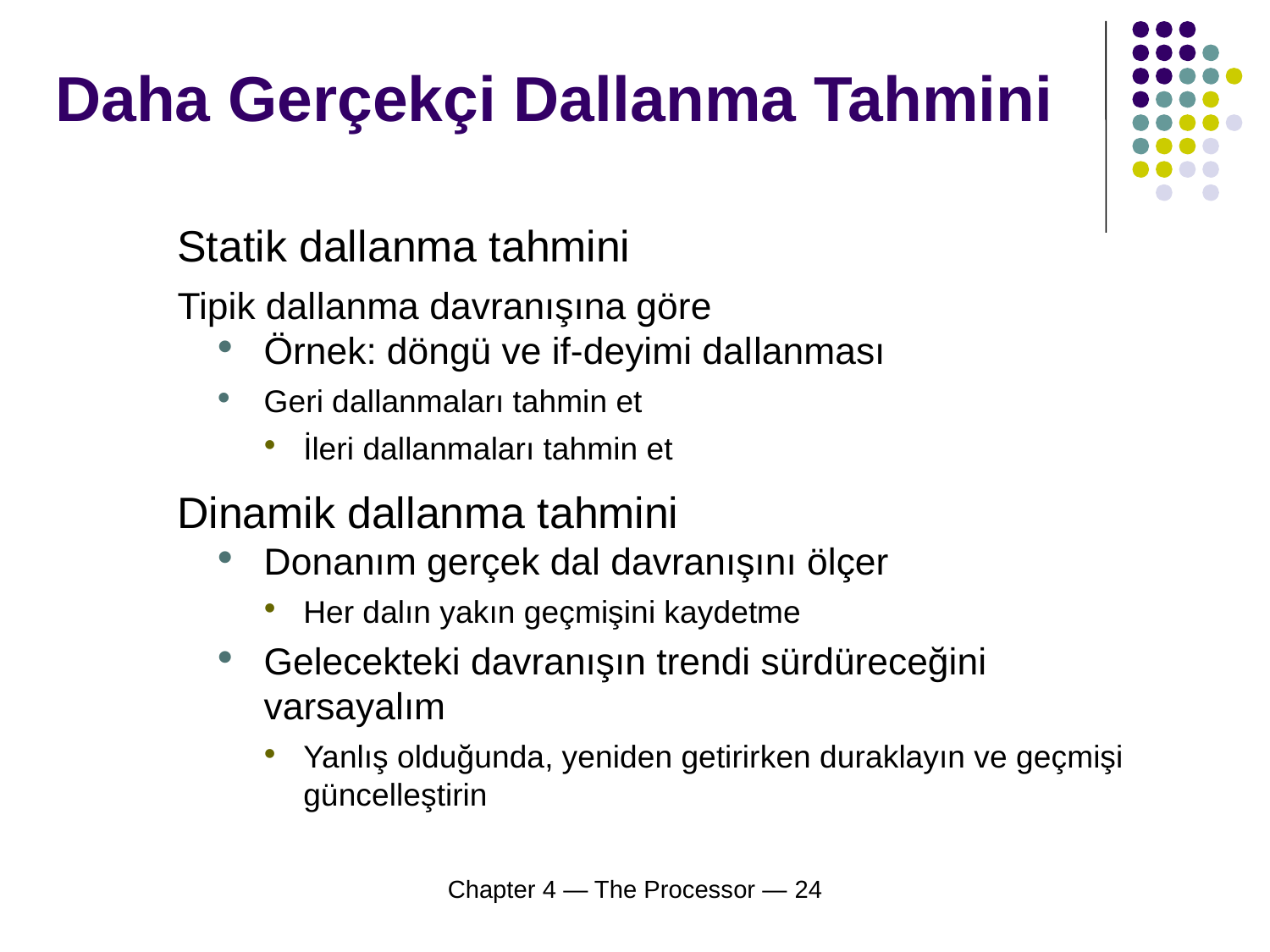

# Daha Gerçekçi Dallanma Tahmini
Statik dallanma tahmini
Tipik dallanma davranışına göre
Örnek: döngü ve if-deyimi dallanması
Geri dallanmaları tahmin et
İleri dallanmaları tahmin et
Dinamik dallanma tahmini
Donanım gerçek dal davranışını ölçer
Her dalın yakın geçmişini kaydetme
Gelecekteki davranışın trendi sürdüreceğini varsayalım
Yanlış olduğunda, yeniden getirirken duraklayın ve geçmişi güncelleştirin
Chapter 4 — The Processor — 24